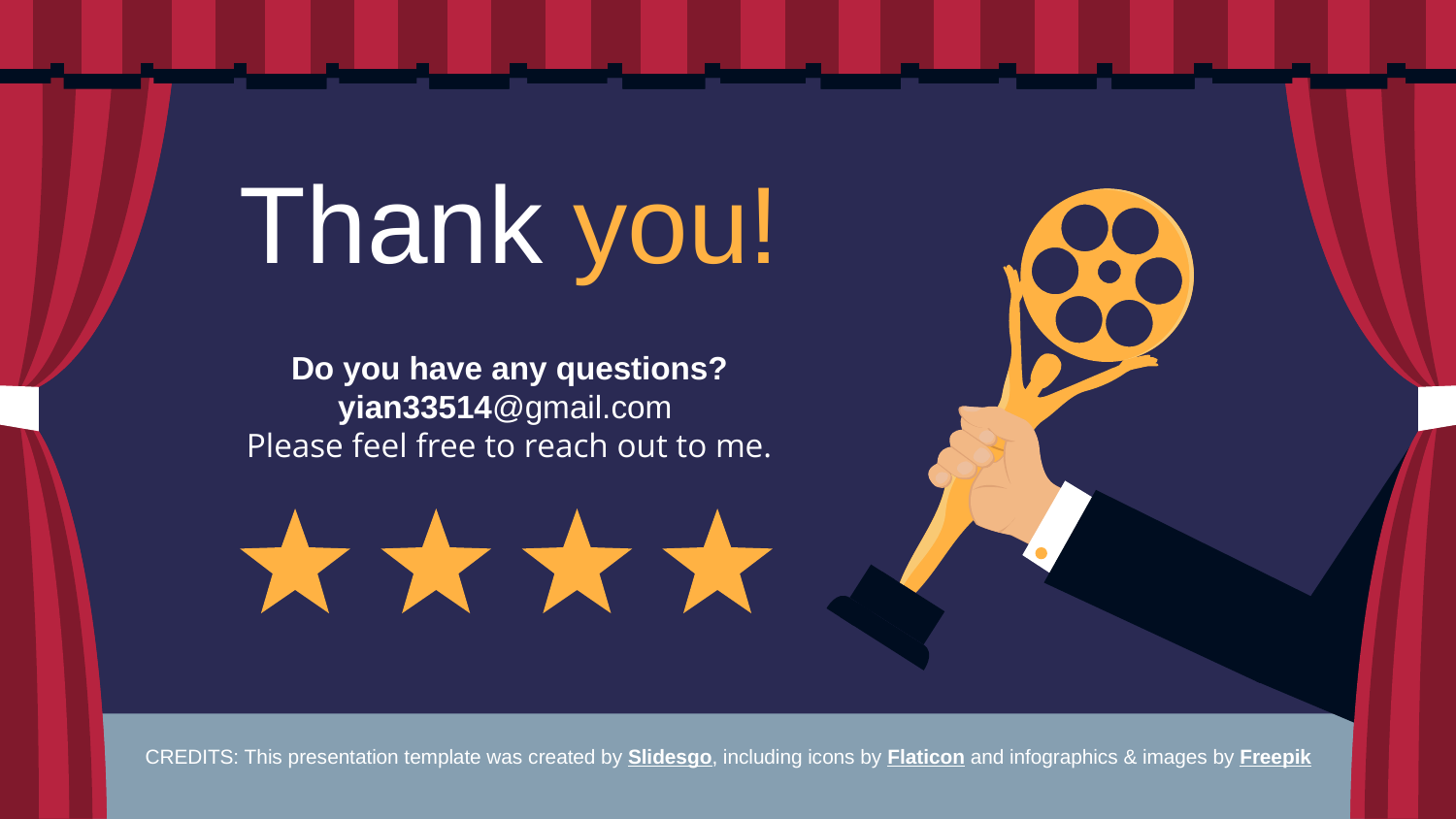

# Thank you!

Do you have any questions?
yian33514@gmail.com
Please feel free to reach out to me.